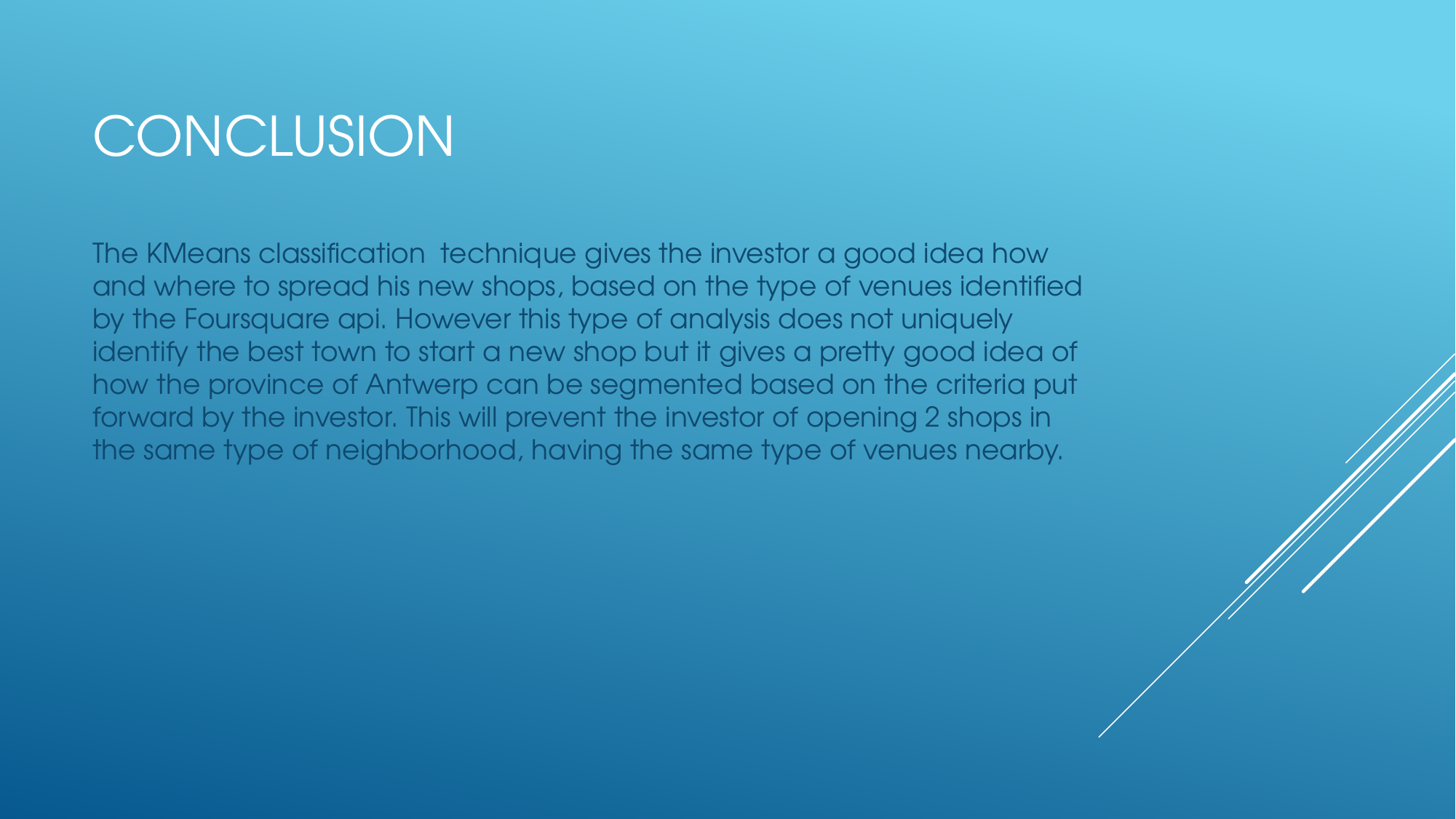

# CoNCLUSION
The KMeans classification  technique gives the investor a good idea how and where to spread his new shops, based on the type of venues identified by the Foursquare api. However this type of analysis does not uniquely identify the best town to start a new shop but it gives a pretty good idea of how the province of Antwerp can be segmented based on the criteria put forward by the investor. This will prevent the investor of opening 2 shops in the same type of neighborhood, having the same type of venues nearby.